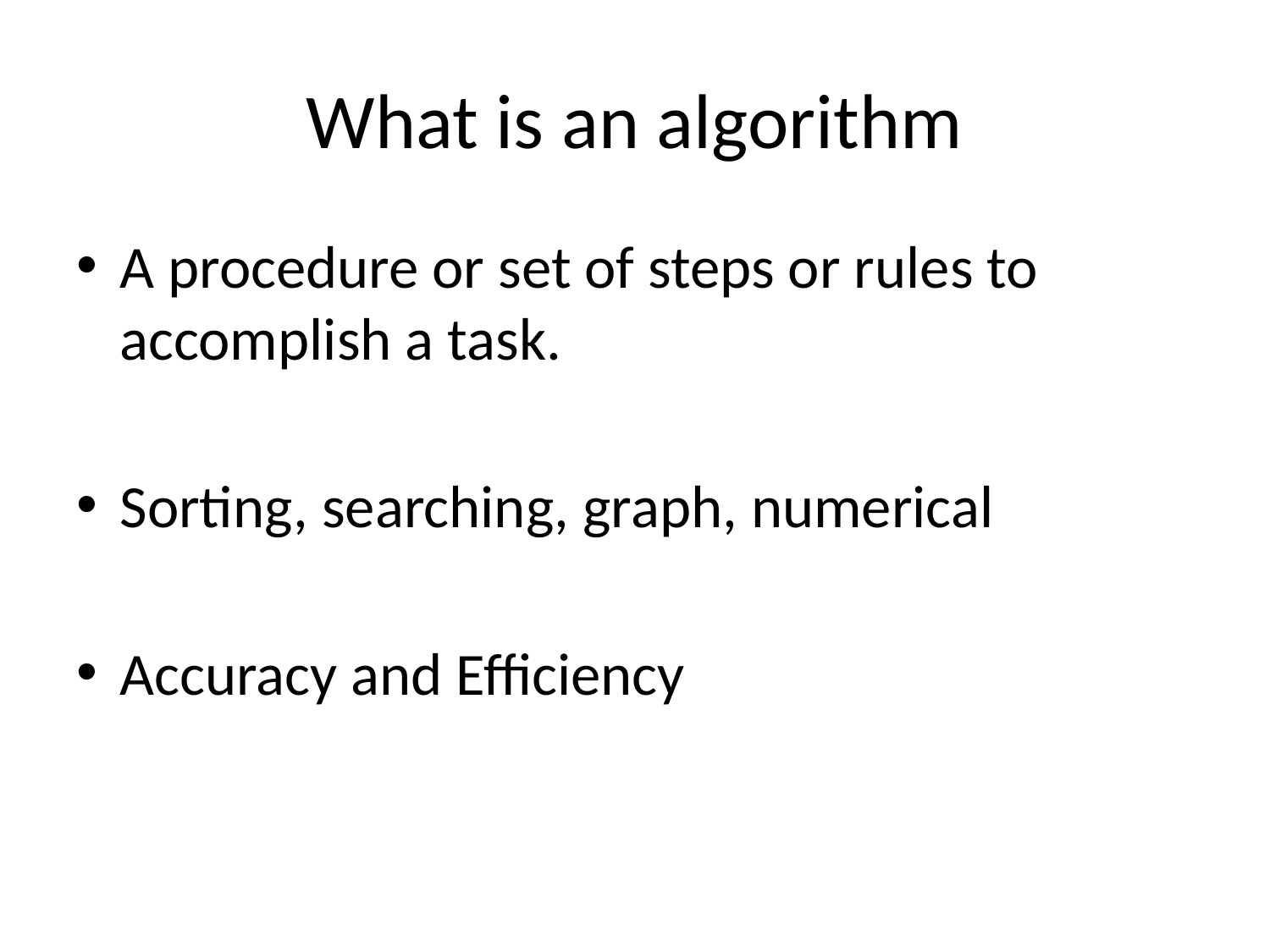

# What is an algorithm
A procedure or set of steps or rules to accomplish a task.

Sorting, searching, graph, numerical

Accuracy and Efficiency